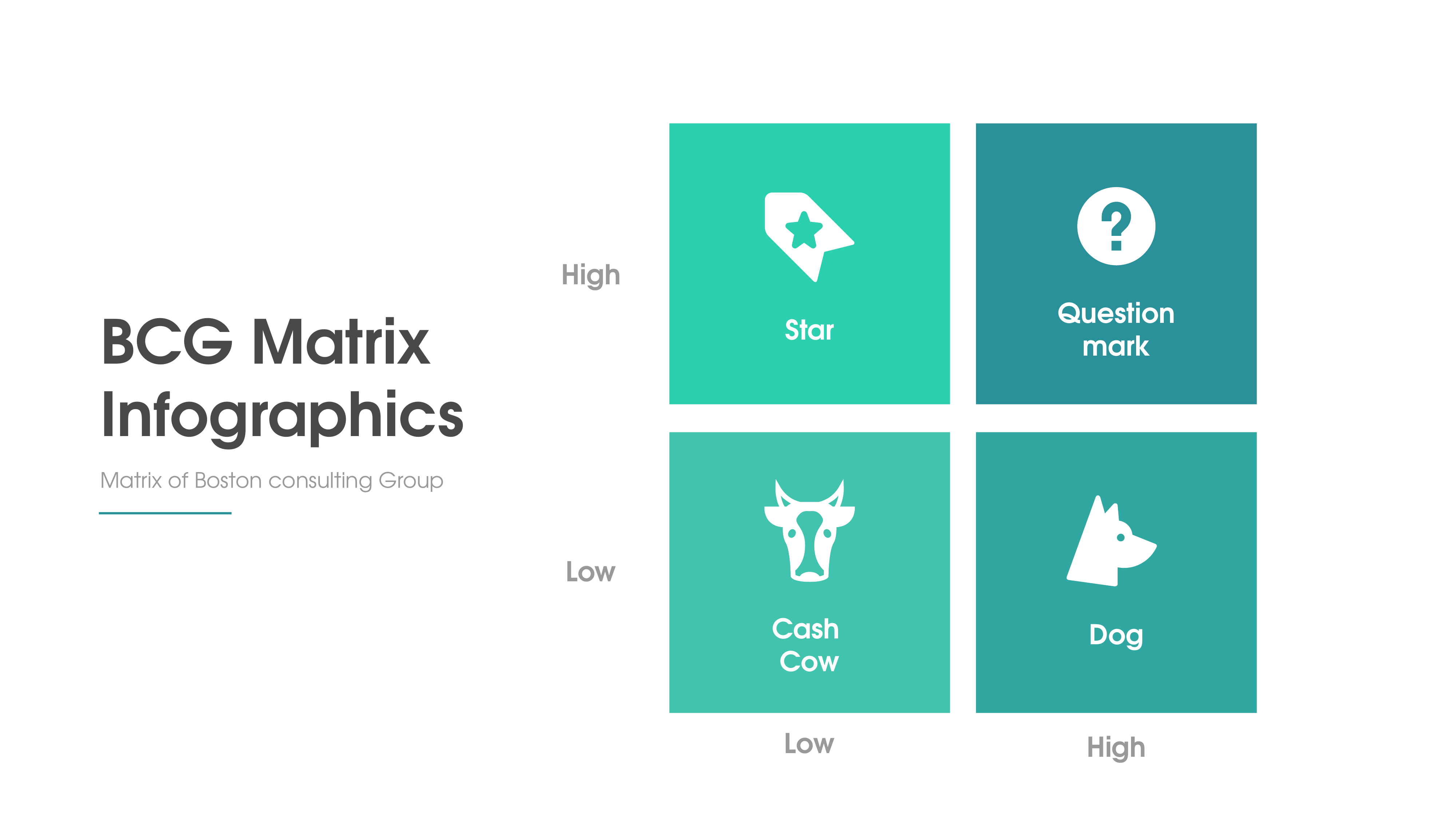

High
Question mark
BCG Matrix
Infographics
Star

Matrix of Boston consulting Group

Low
Cash
Cow
Cash
Cow
Dog
Dog
Low
High